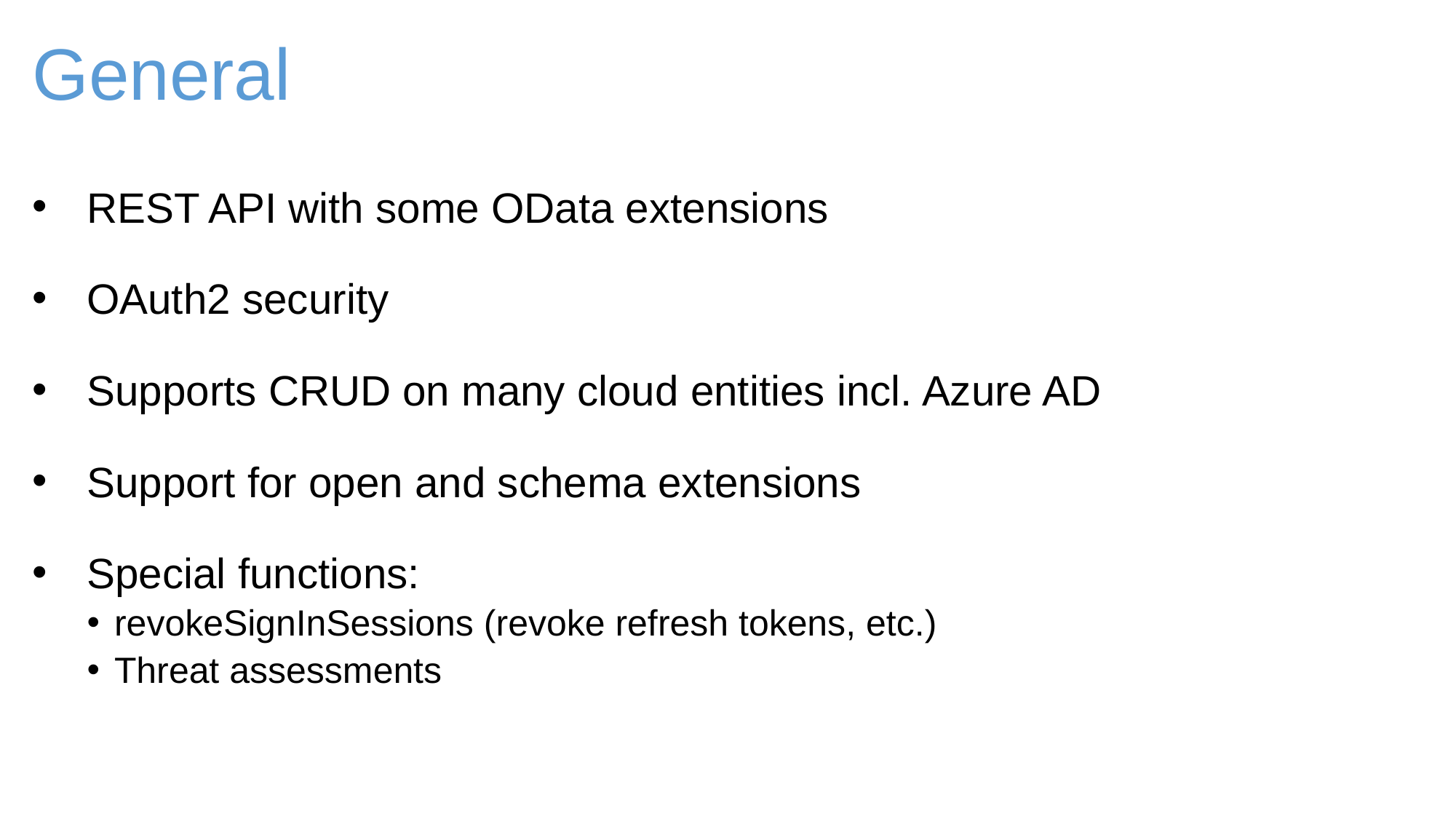

# General
REST API with some OData extensions
OAuth2 security
Supports CRUD on many cloud entities incl. Azure AD
Support for open and schema extensions
Special functions:
revokeSignInSessions (revoke refresh tokens, etc.)
Threat assessments